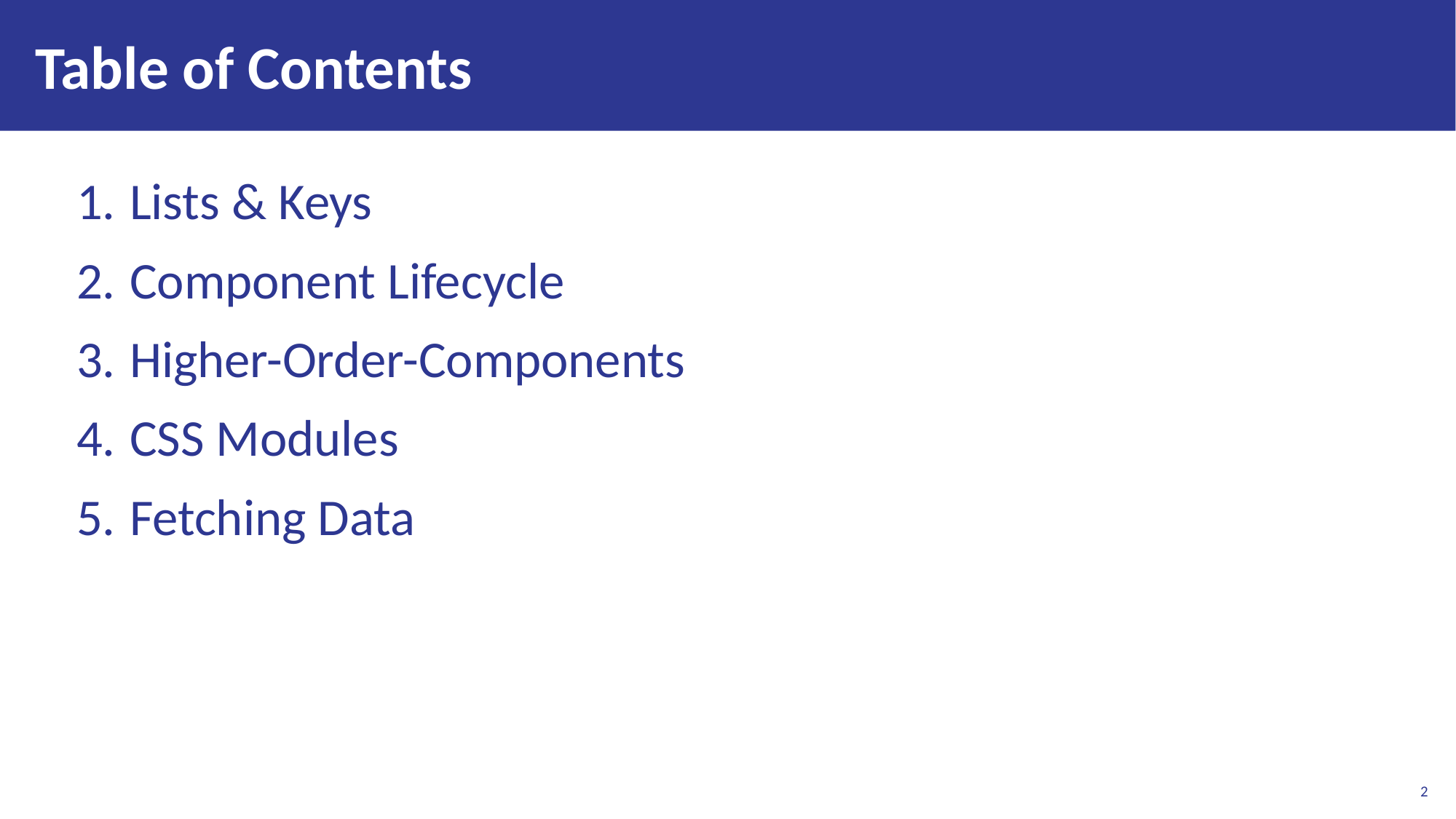

# Table of Contents
Lists & Keys
Component Lifecycle
Higher-Order-Components
CSS Modules
Fetching Data
2